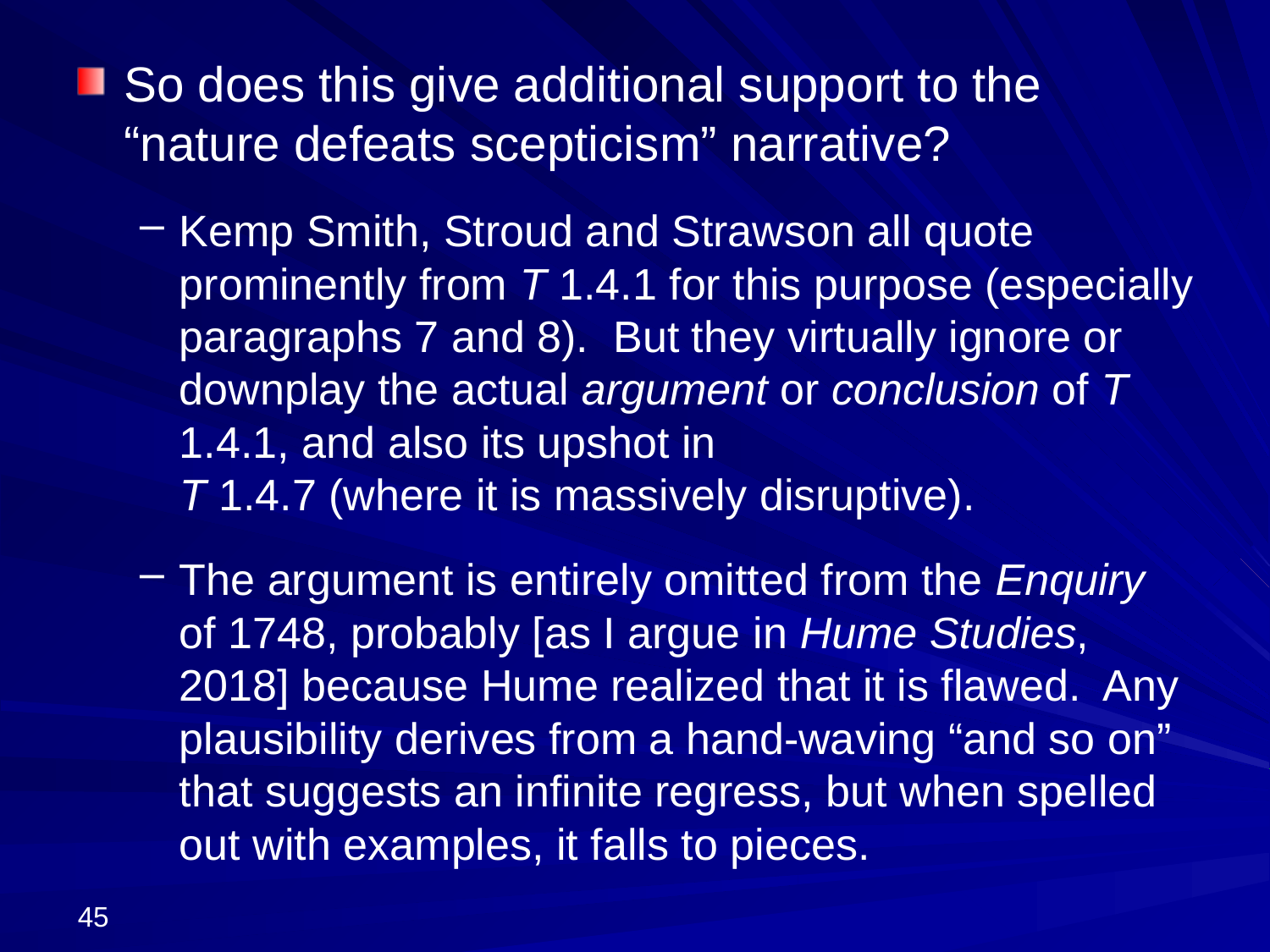

So does this give additional support to the “nature defeats scepticism” narrative?
Kemp Smith, Stroud and Strawson all quote prominently from T 1.4.1 for this purpose (especially paragraphs 7 and 8).  But they virtually ignore or downplay the actual argument or conclusion of T 1.4.1, and also its upshot in
T 1.4.7 (where it is massively disruptive).
The argument is entirely omitted from the Enquiry of 1748, probably [as I argue in Hume Studies, 2018] because Hume realized that it is flawed.  Any plausibility derives from a hand-waving “and so on” that suggests an infinite regress, but when spelled out with examples, it falls to pieces.

45